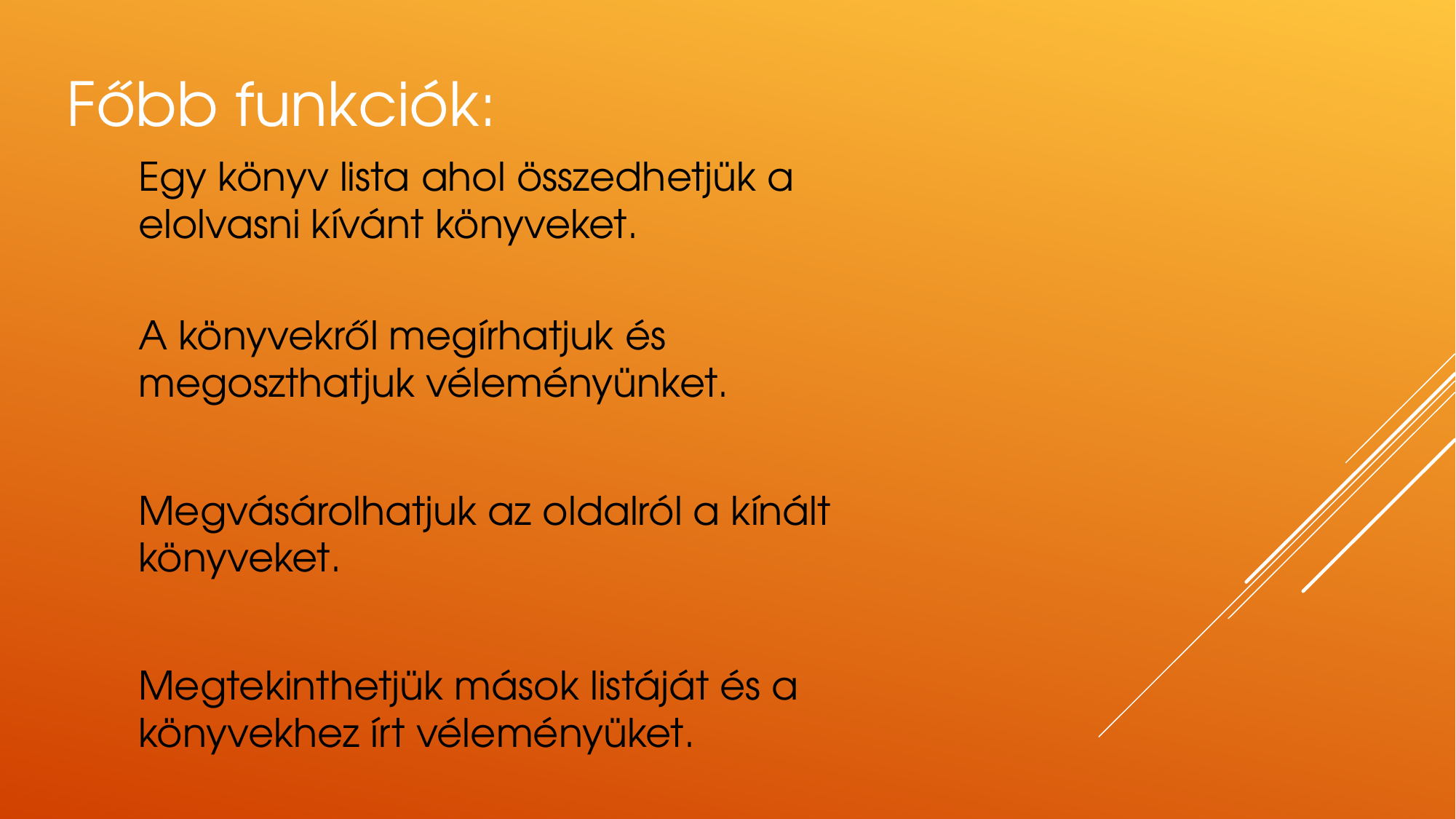

Főbb funkciók:
Egy könyv lista ahol összedhetjük a elolvasni kívánt könyveket.
A könyvekről megírhatjuk és megoszthatjuk véleményünket.

Megvásárolhatjuk az oldalról a kínált könyveket.

Megtekinthetjük mások listáját és a könyvekhez írt véleményüket.